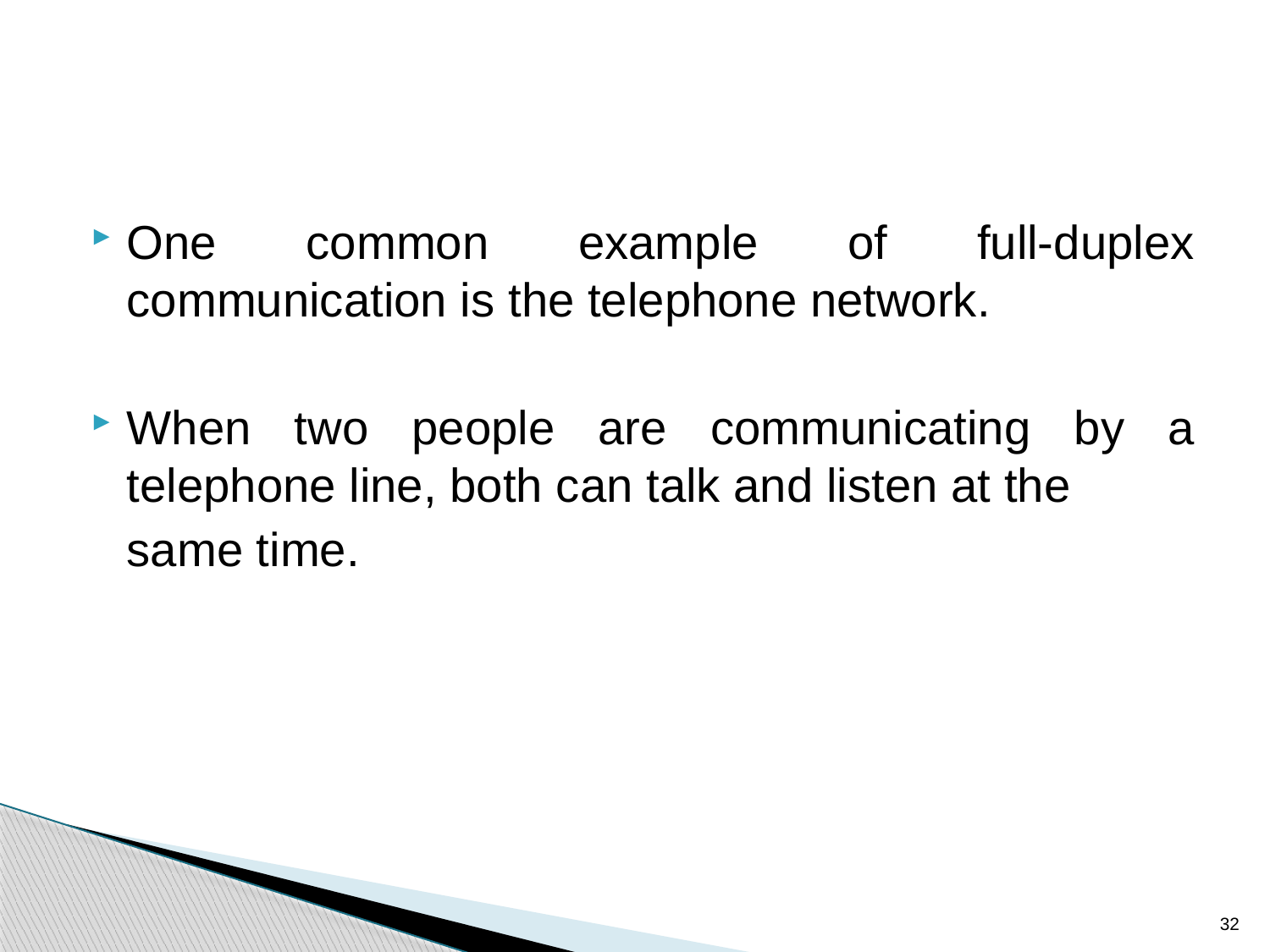

#
One common example of full-duplex communication is the telephone network.

When two people are communicating by a telephone line, both can talk and listen at the
	same time.

32